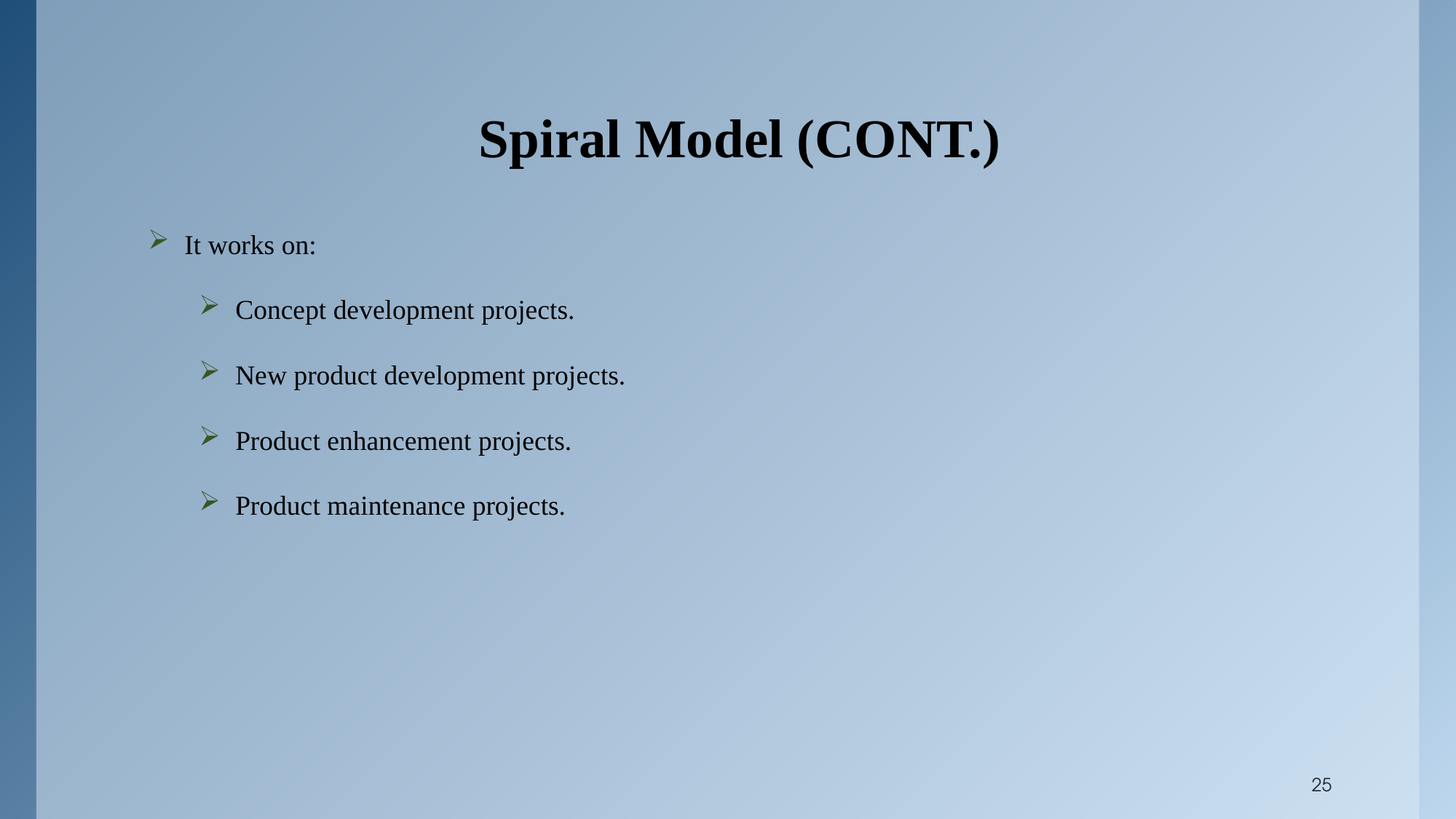

# Spiral Model (CONT.)
It works on:
Concept development projects.
New product development projects.
Product enhancement projects.
Product maintenance projects.
25